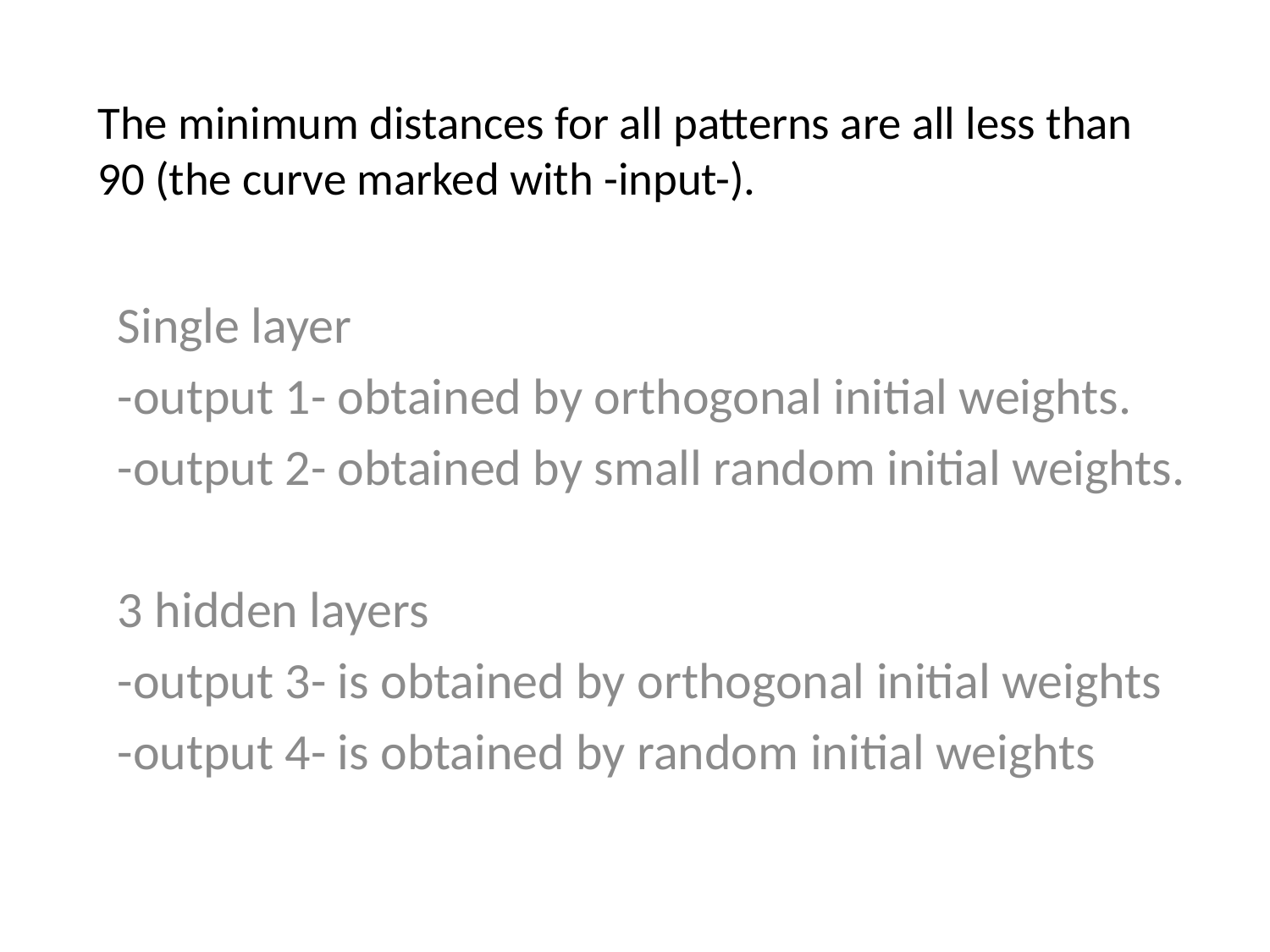

# The minimum distances for all patterns are all less than 90 (the curve marked with -input-).
Single layer
-output 1- obtained by orthogonal initial weights.
-output 2- obtained by small random initial weights.

3 hidden layers
-output 3- is obtained by orthogonal initial weights
-output 4- is obtained by random initial weights